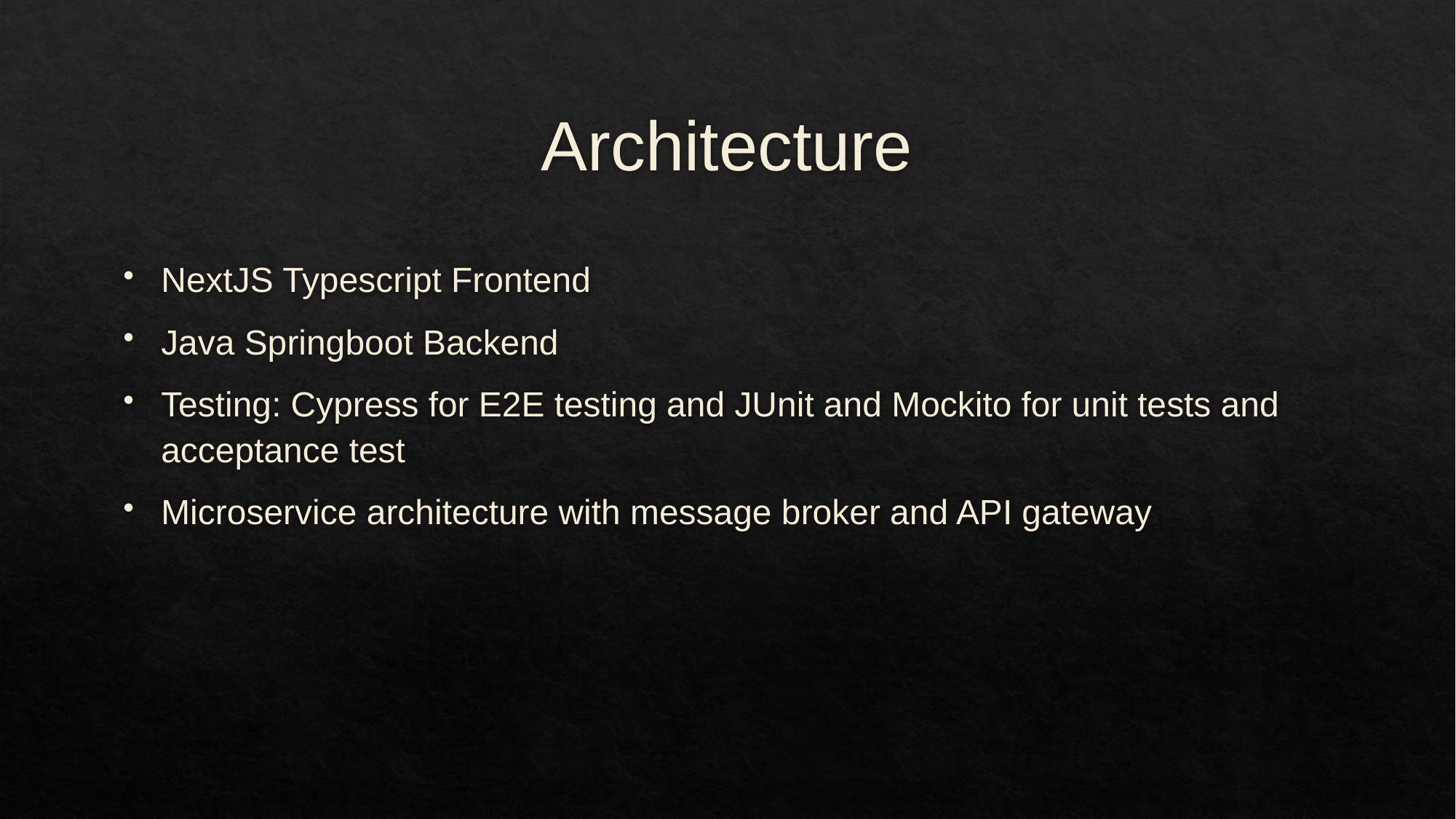

# Architecture
NextJS Typescript Frontend
Java Springboot Backend
Testing: Cypress for E2E testing and JUnit and Mockito for unit tests and acceptance test
Microservice architecture with message broker and API gateway